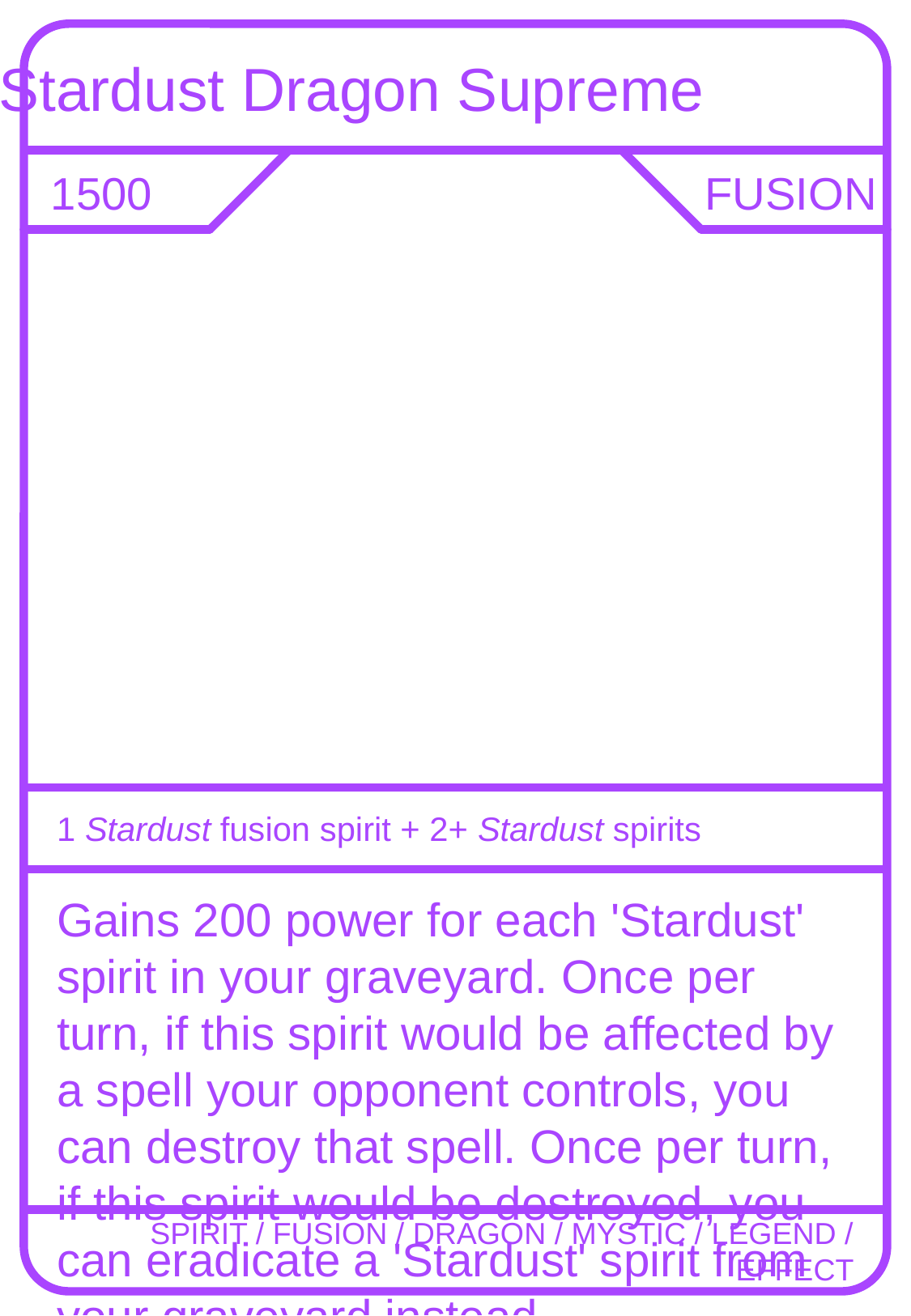

Stardust Dragon Supreme
1500
FUSION
1 Stardust fusion spirit + 2+ Stardust spirits
Gains 200 power for each 'Stardust' spirit in your graveyard. Once per turn, if this spirit would be affected by a spell your opponent controls, you can destroy that spell. Once per turn, if this spirit would be destroyed, you can eradicate a 'Stardust' spirit from your graveyard instead.
SPIRIT / FUSION / DRAGON / MYSTIC / LEGEND / EFFECT